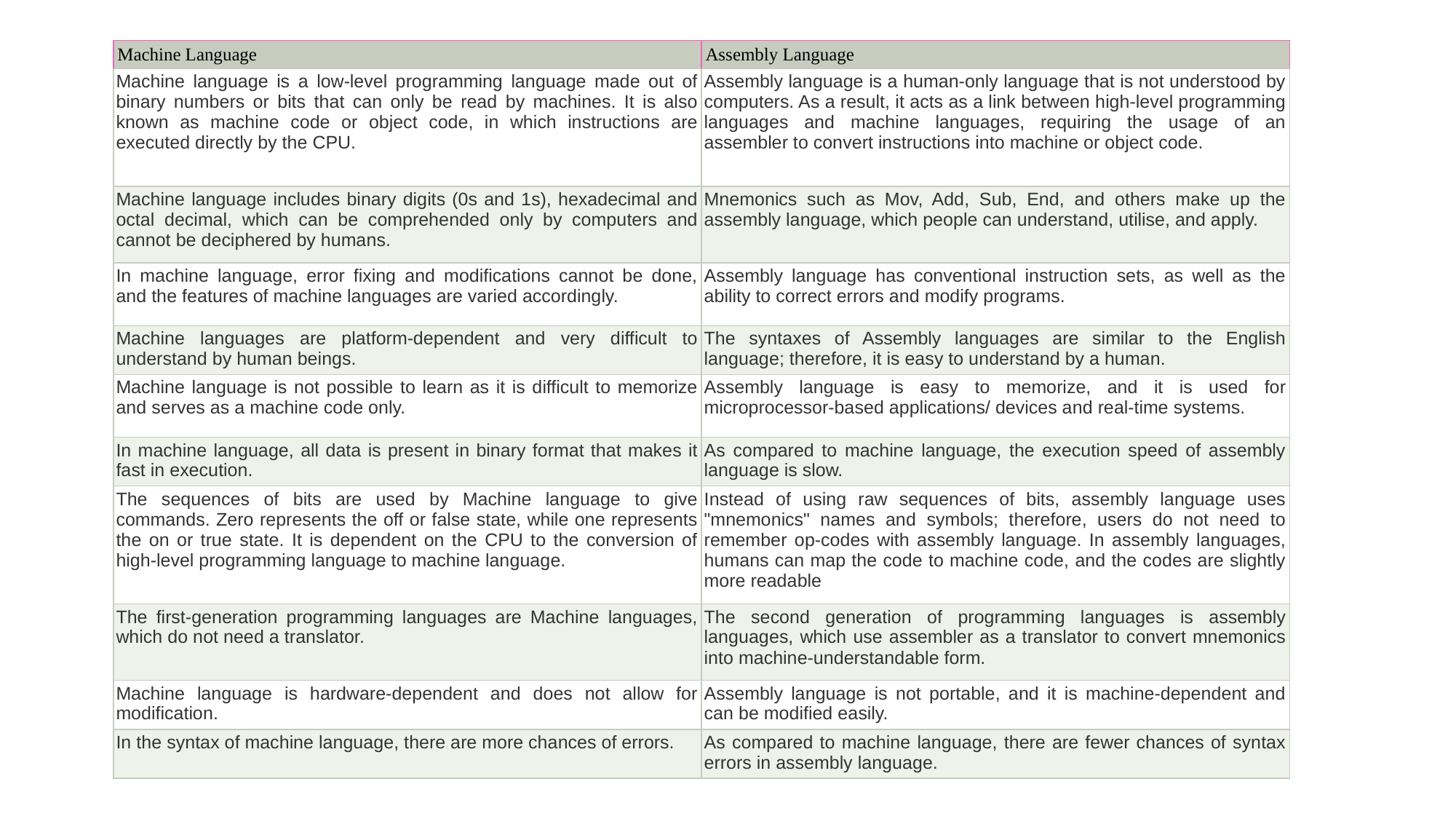

| Machine Language | Assembly Language |
| --- | --- |
| Machine language is a low-level programming language made out of binary numbers or bits that can only be read by machines. It is also known as machine code or object code, in which instructions are executed directly by the CPU. | Assembly language is a human-only language that is not understood by computers. As a result, it acts as a link between high-level programming languages and machine languages, requiring the usage of an assembler to convert instructions into machine or object code. |
| Machine language includes binary digits (0s and 1s), hexadecimal and octal decimal, which can be comprehended only by computers and cannot be deciphered by humans. | Mnemonics such as Mov, Add, Sub, End, and others make up the assembly language, which people can understand, utilise, and apply. |
| In machine language, error fixing and modifications cannot be done, and the features of machine languages are varied accordingly. | Assembly language has conventional instruction sets, as well as the ability to correct errors and modify programs. |
| Machine languages are platform-dependent and very difficult to understand by human beings. | The syntaxes of Assembly languages are similar to the English language; therefore, it is easy to understand by a human. |
| Machine language is not possible to learn as it is difficult to memorize and serves as a machine code only. | Assembly language is easy to memorize, and it is used for microprocessor-based applications/ devices and real-time systems. |
| In machine language, all data is present in binary format that makes it fast in execution. | As compared to machine language, the execution speed of assembly language is slow. |
| The sequences of bits are used by Machine language to give commands. Zero represents the off or false state, while one represents the on or true state. It is dependent on the CPU to the conversion of high-level programming language to machine language. | Instead of using raw sequences of bits, assembly language uses "mnemonics" names and symbols; therefore, users do not need to remember op-codes with assembly language. In assembly languages, humans can map the code to machine code, and the codes are slightly more readable |
| The first-generation programming languages are Machine languages, which do not need a translator. | The second generation of programming languages is assembly languages, which use assembler as a translator to convert mnemonics into machine-understandable form. |
| Machine language is hardware-dependent and does not allow for modification. | Assembly language is not portable, and it is machine-dependent and can be modified easily. |
| In the syntax of machine language, there are more chances of errors. | As compared to machine language, there are fewer chances of syntax errors in assembly language. |